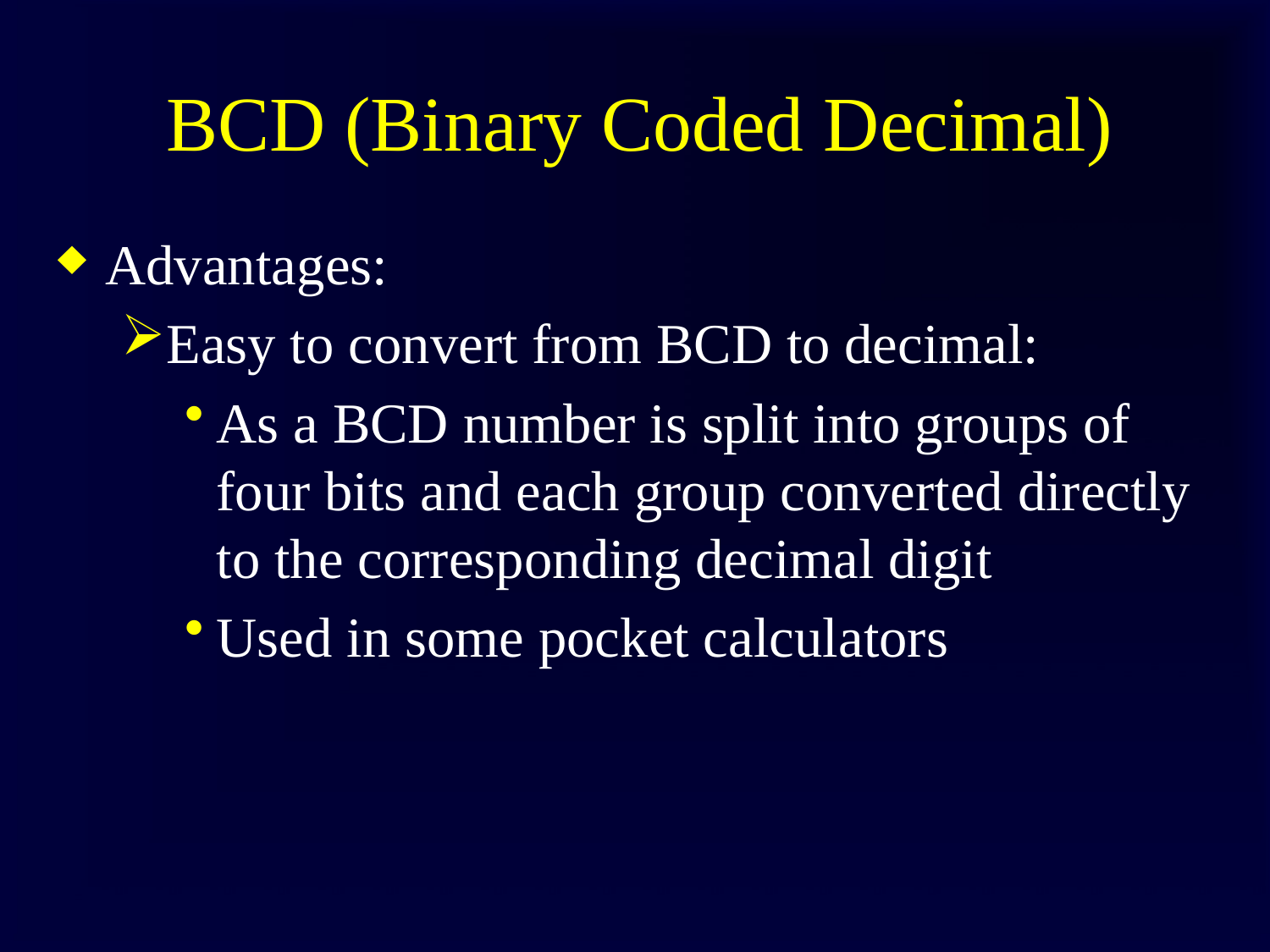

# BCD (Binary Coded Decimal)
Advantages:
Easy to convert from BCD to decimal:
As a BCD number is split into groups of four bits and each group converted directly to the corresponding decimal digit
Used in some pocket calculators